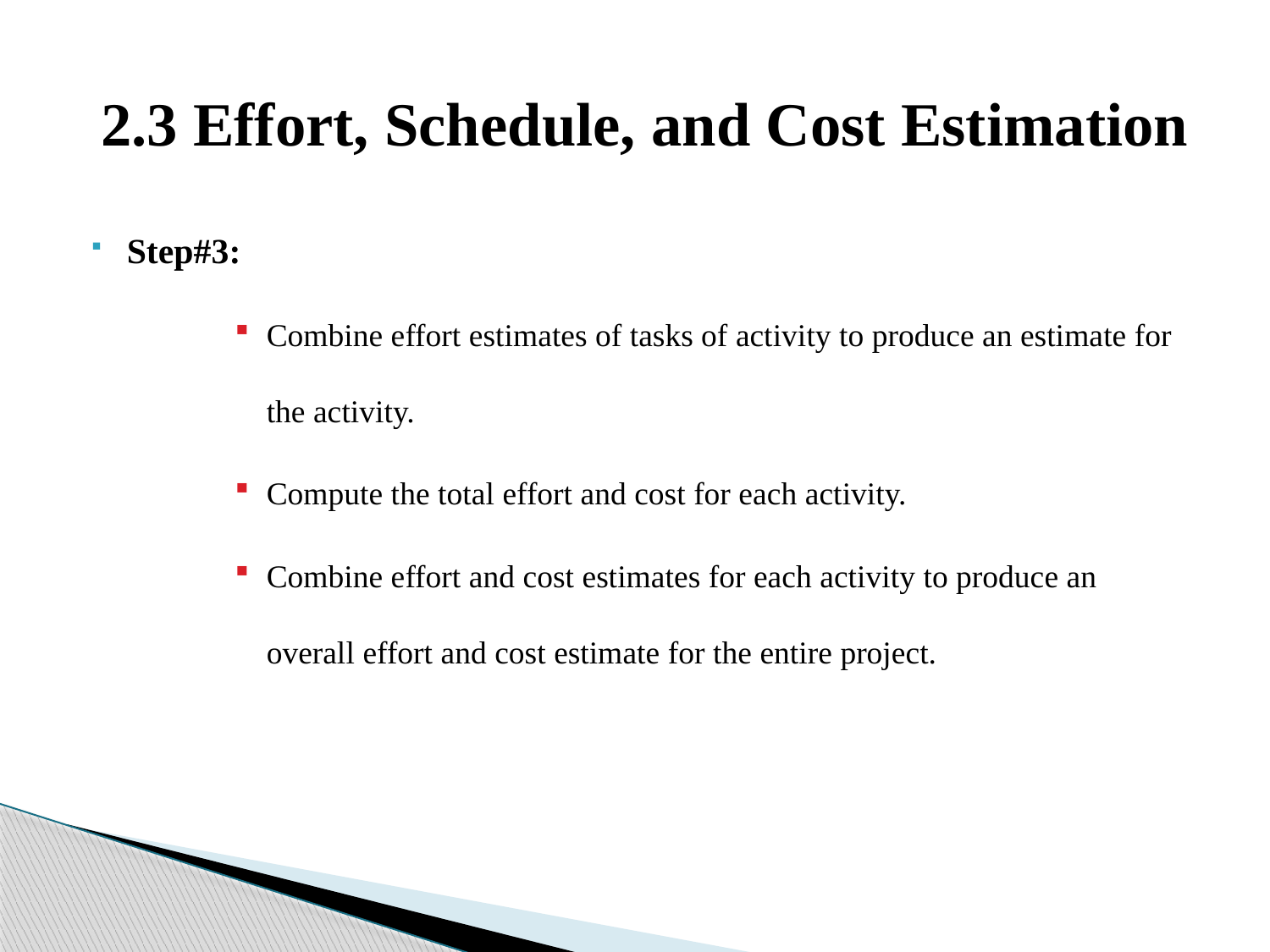

# 2.3 Effort, Schedule, and Cost Estimation
Step#3:
Combine effort estimates of tasks of activity to produce an estimate for the activity.
Compute the total effort and cost for each activity.
Combine effort and cost estimates for each activity to produce an overall effort and cost estimate for the entire project.